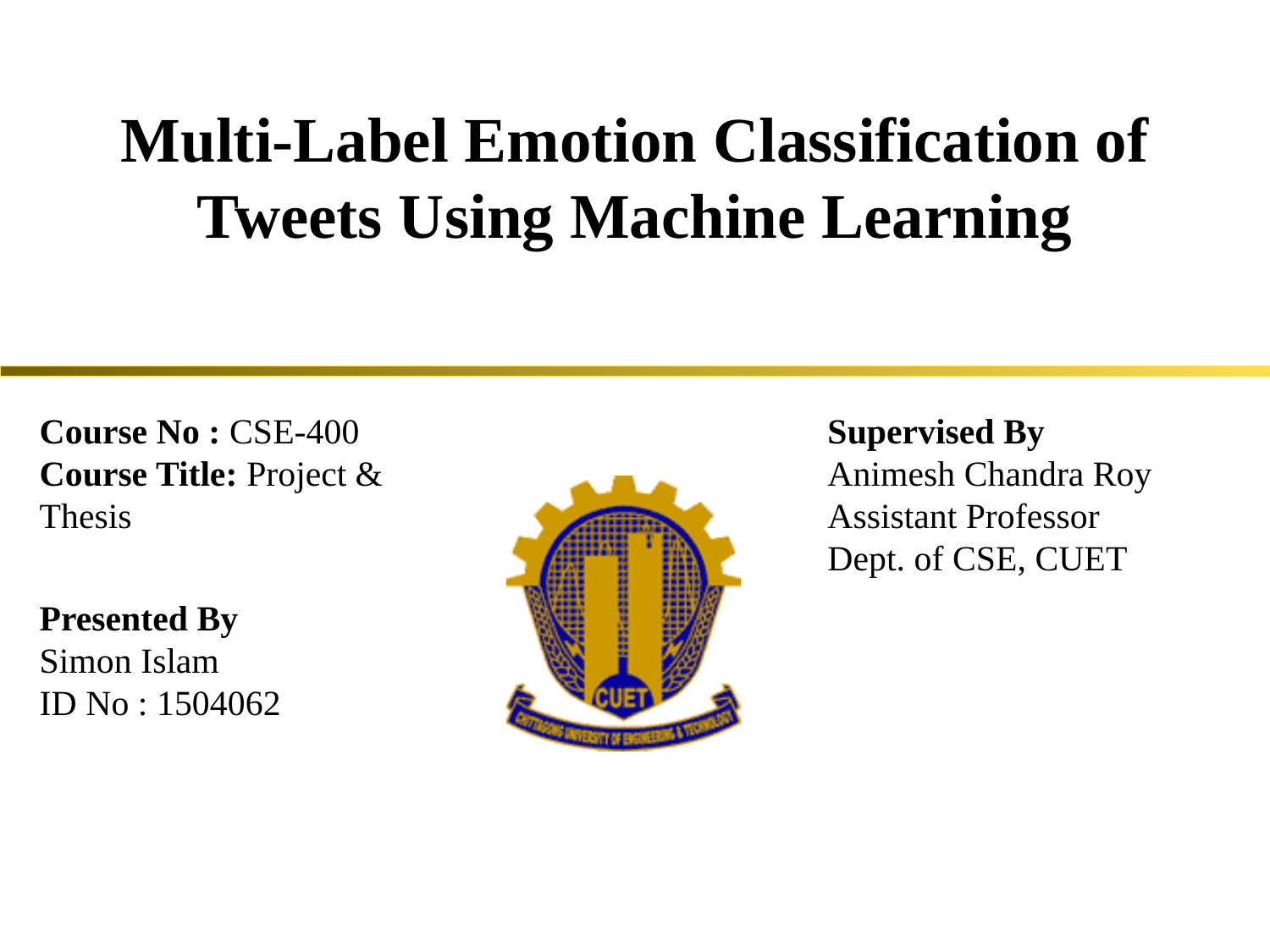

# Multi-Label Emotion Classification of Tweets Using Machine Learning
Course No : CSE-400
Course Title: Project & Thesis
Supervised By
Animesh Chandra Roy
Assistant Professor
Dept. of CSE, CUET
Presented By
Simon Islam
ID No : 1504062